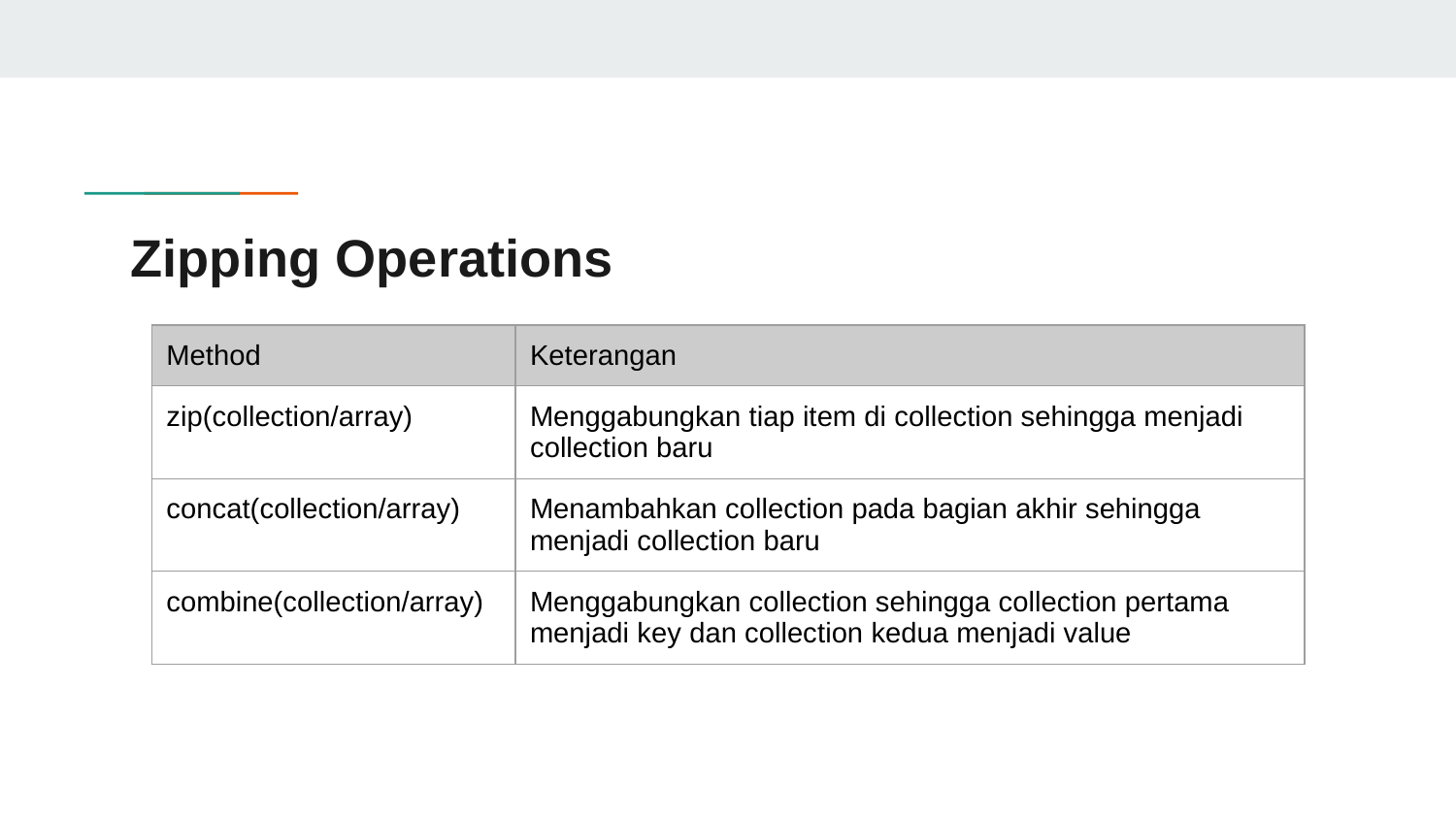

# Zipping Operations
| Method | Keterangan |
| --- | --- |
| zip(collection/array) | Menggabungkan tiap item di collection sehingga menjadi collection baru |
| concat(collection/array) | Menambahkan collection pada bagian akhir sehingga menjadi collection baru |
| combine(collection/array) | Menggabungkan collection sehingga collection pertama menjadi key dan collection kedua menjadi value |